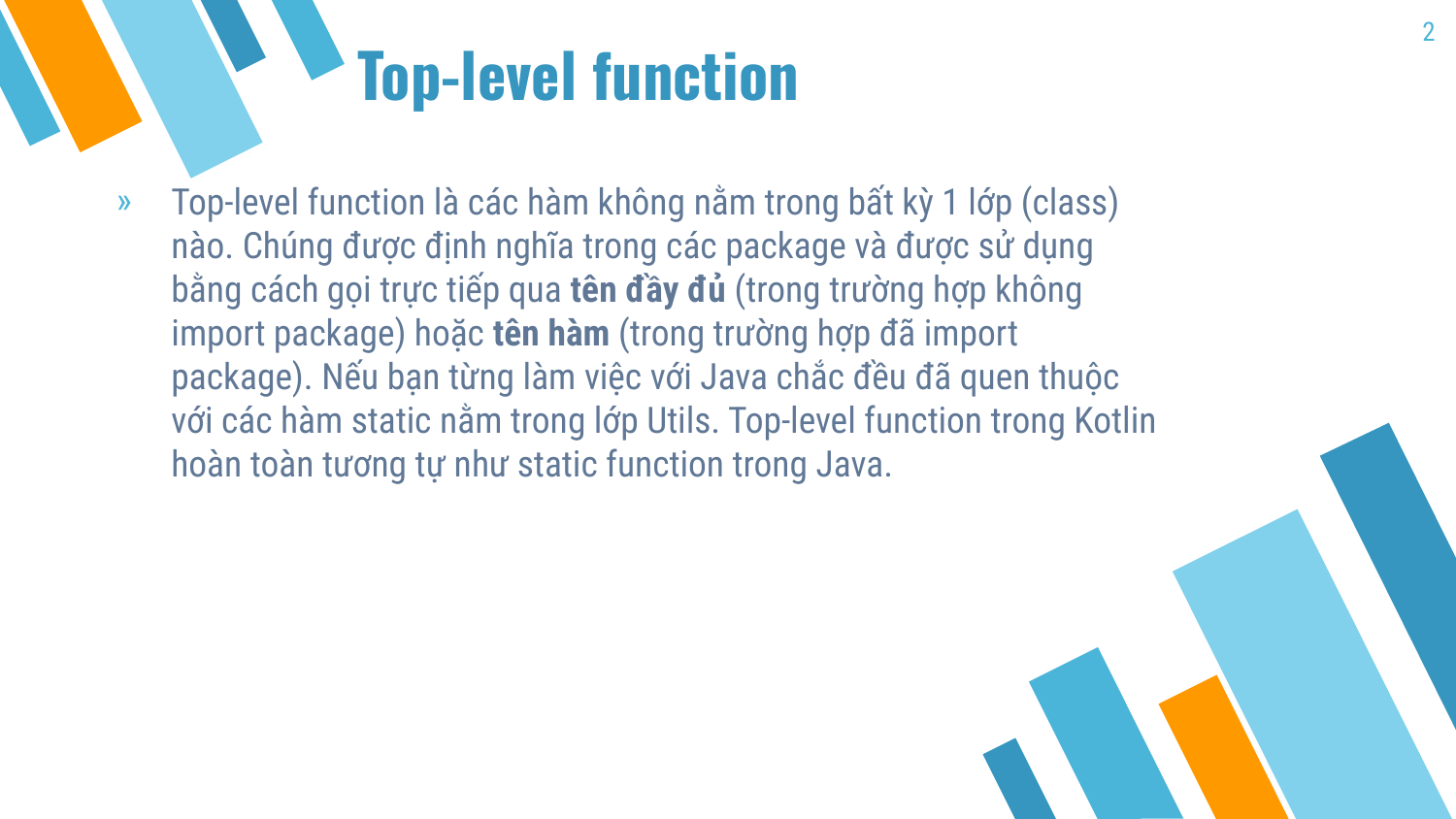

2
# Top-level function
Top-level function là các hàm không nằm trong bất kỳ 1 lớp (class) nào. Chúng được định nghĩa trong các package và được sử dụng bằng cách gọi trực tiếp qua tên đầy đủ (trong trường hợp không import package) hoặc tên hàm (trong trường hợp đã import package). Nếu bạn từng làm việc với Java chắc đều đã quen thuộc với các hàm static nằm trong lớp Utils. Top-level function trong Kotlin hoàn toàn tương tự như static function trong Java.